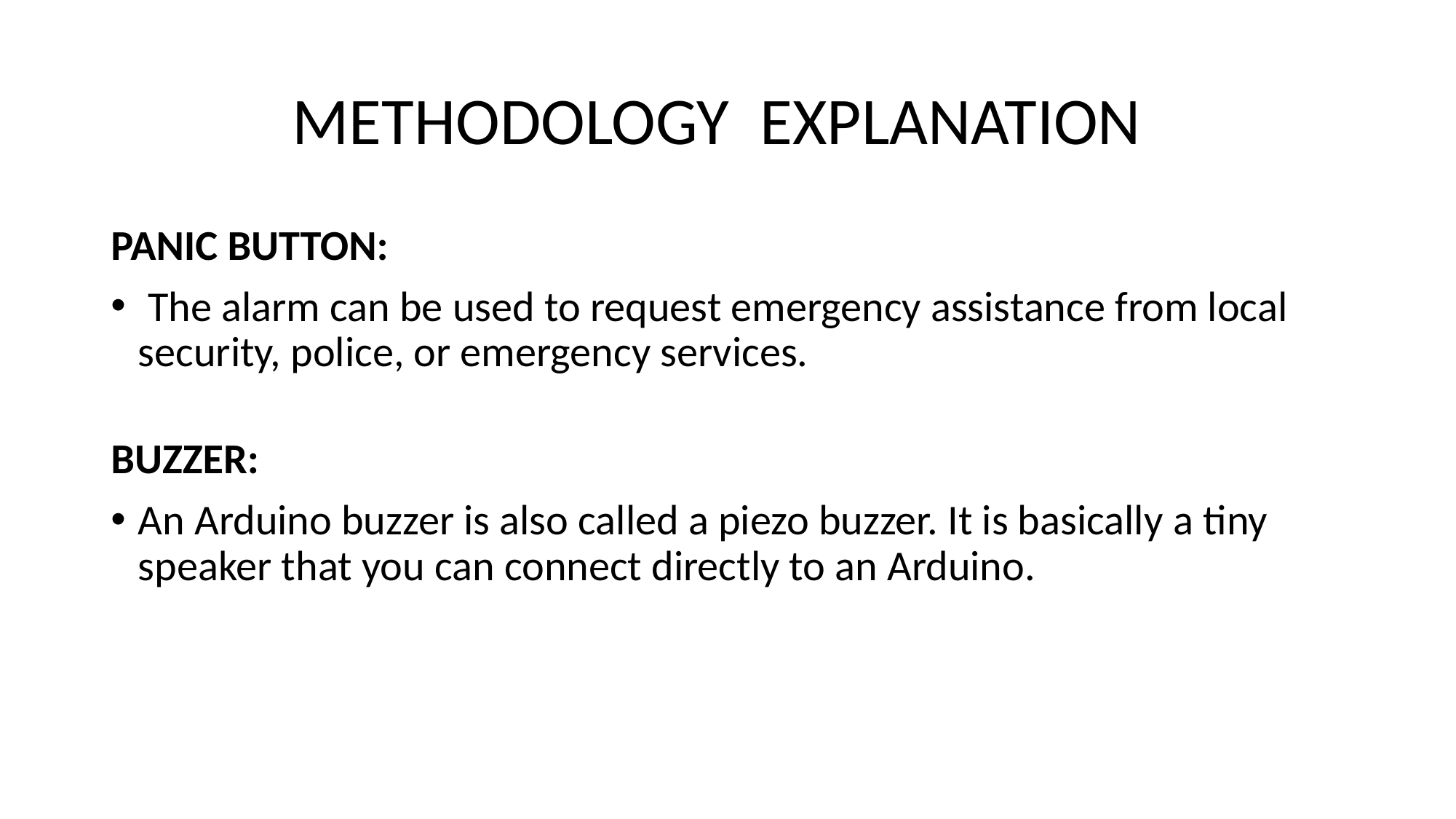

# METHODOLOGY  EXPLANATION
PANIC BUTTON:
 The alarm can be used to request emergency assistance from local security, police, or emergency services.
BUZZER:
An Arduino buzzer is also called a piezo buzzer. It is basically a tiny speaker that you can connect directly to an Arduino.